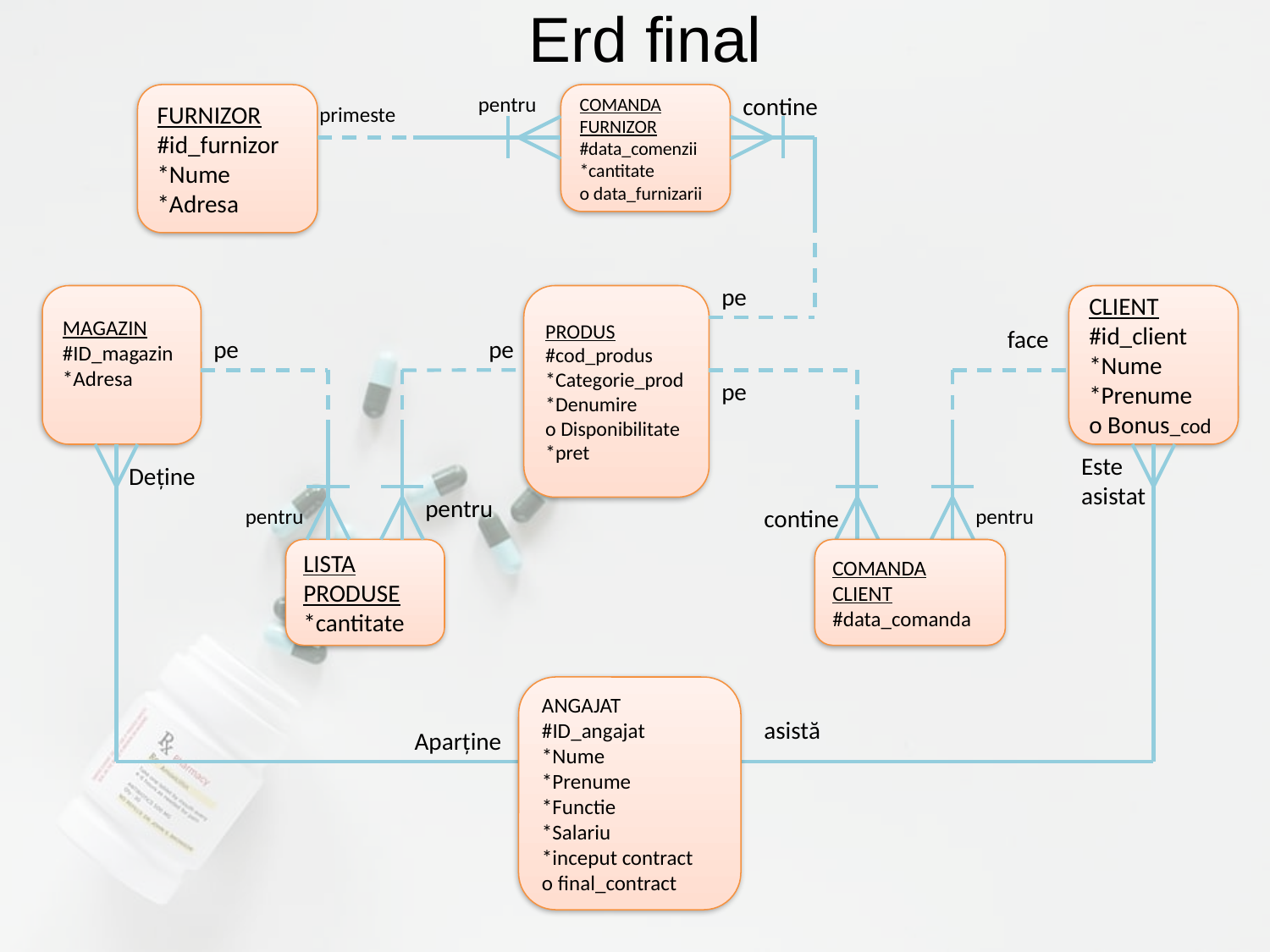

# Erd final
FURNIZOR
#id_furnizor
*Nume
*Adresa
pentru
COMANDA FURNIZOR
#data_comenzii
*cantitate
o data_furnizarii
contine
primeste
pe
MAGAZIN
#ID_magazin
*Adresa

PRODUS
#cod_produs
*Categorie_prod
*Denumire
o Disponibilitate
*pret
CLIENT
#id_client
*Nume
*Prenume
o Bonus_cod
face
pe
pe
pe
Este asistat
Deține
pentru
pentru
contine
pentru
LISTA PRODUSE
*cantitate
COMANDA CLIENT
#data_comanda
ANGAJAT
#ID_angajat
*Nume
*Prenume
*Functie
*Salariu
*inceput contract
o final_contract
asistă
Aparține